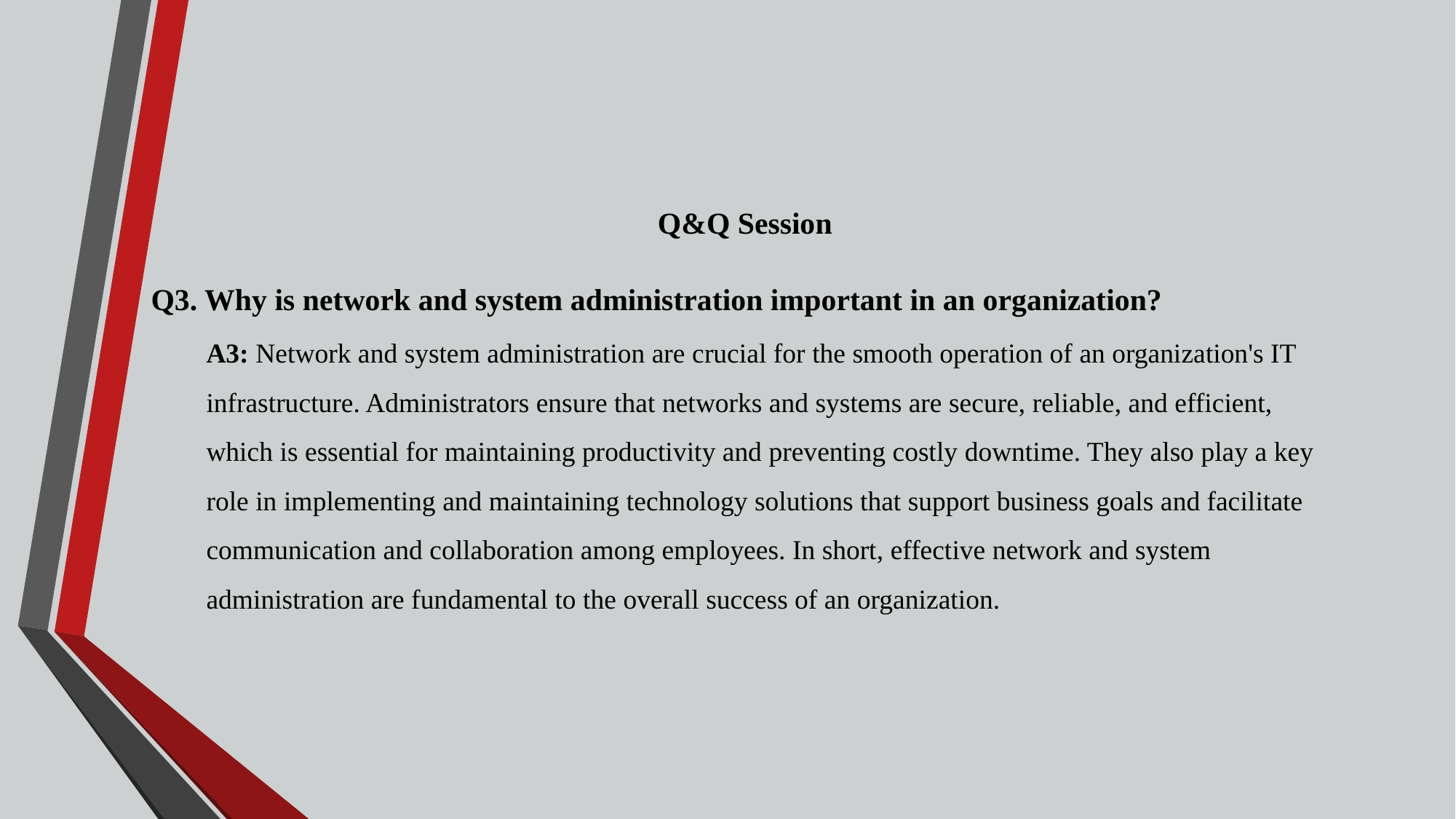

Q&Q Session
Q3. Why is network and system administration important in an organization?
A3: Network and system administration are crucial for the smooth operation of an organization's IT infrastructure. Administrators ensure that networks and systems are secure, reliable, and efficient, which is essential for maintaining productivity and preventing costly downtime. They also play a key role in implementing and maintaining technology solutions that support business goals and facilitate communication and collaboration among employees. In short, effective network and system administration are fundamental to the overall success of an organization.